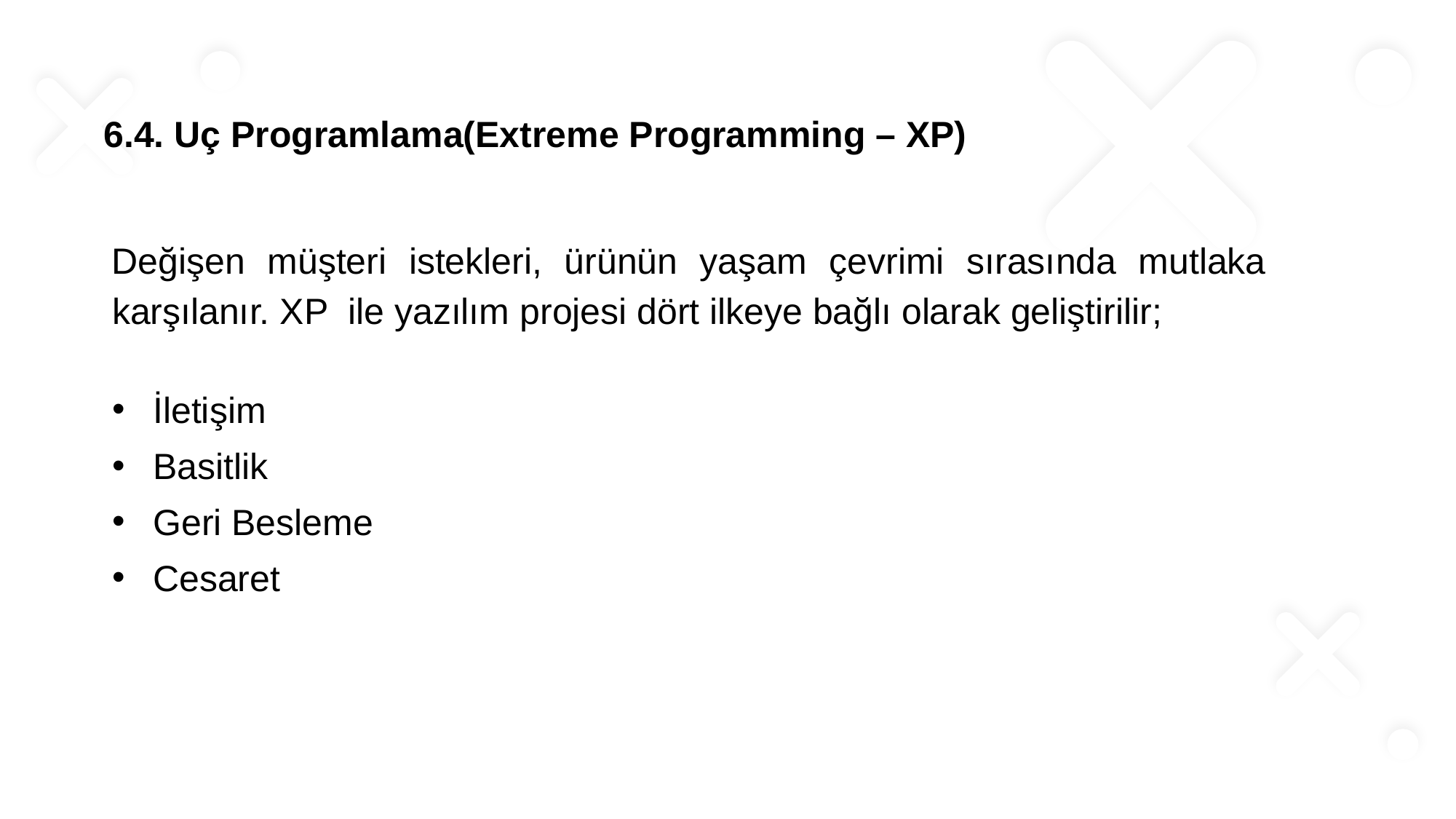

6.4. Uç Programlama(Extreme Programming – XP)

Değişen müşteri istekleri, ürünün yaşam çevrimi sırasında mutlaka karşılanır. XP  ile yazılım projesi dört ilkeye bağlı olarak geliştirilir;

İletişim
Basitlik
Geri Besleme
Cesaret